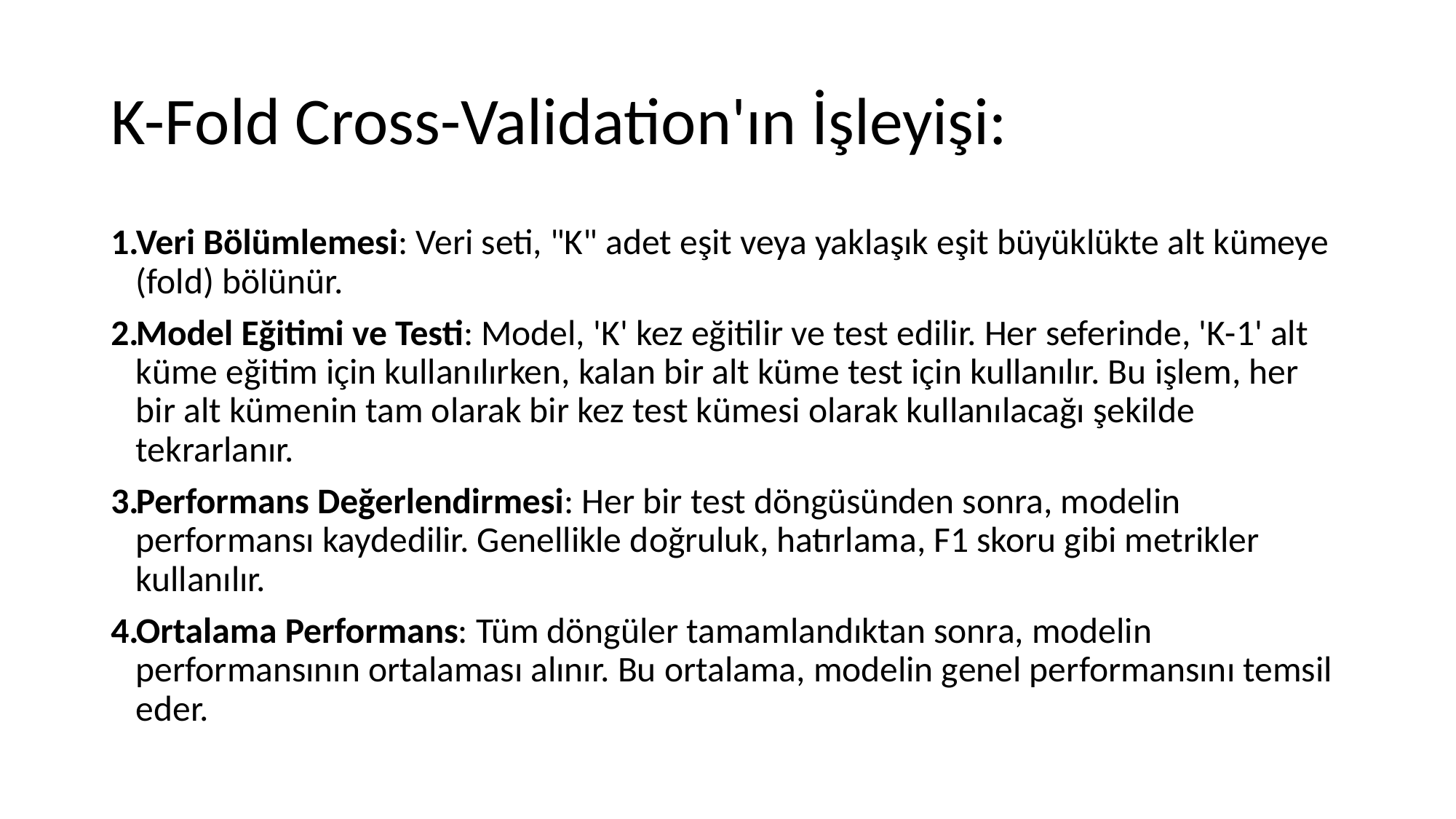

# K-Fold Cross-Validation'ın İşleyişi:
Veri Bölümlemesi: Veri seti, "K" adet eşit veya yaklaşık eşit büyüklükte alt kümeye (fold) bölünür.
Model Eğitimi ve Testi: Model, 'K' kez eğitilir ve test edilir. Her seferinde, 'K-1' alt küme eğitim için kullanılırken, kalan bir alt küme test için kullanılır. Bu işlem, her bir alt kümenin tam olarak bir kez test kümesi olarak kullanılacağı şekilde tekrarlanır.
Performans Değerlendirmesi: Her bir test döngüsünden sonra, modelin performansı kaydedilir. Genellikle doğruluk, hatırlama, F1 skoru gibi metrikler kullanılır.
Ortalama Performans: Tüm döngüler tamamlandıktan sonra, modelin performansının ortalaması alınır. Bu ortalama, modelin genel performansını temsil eder.